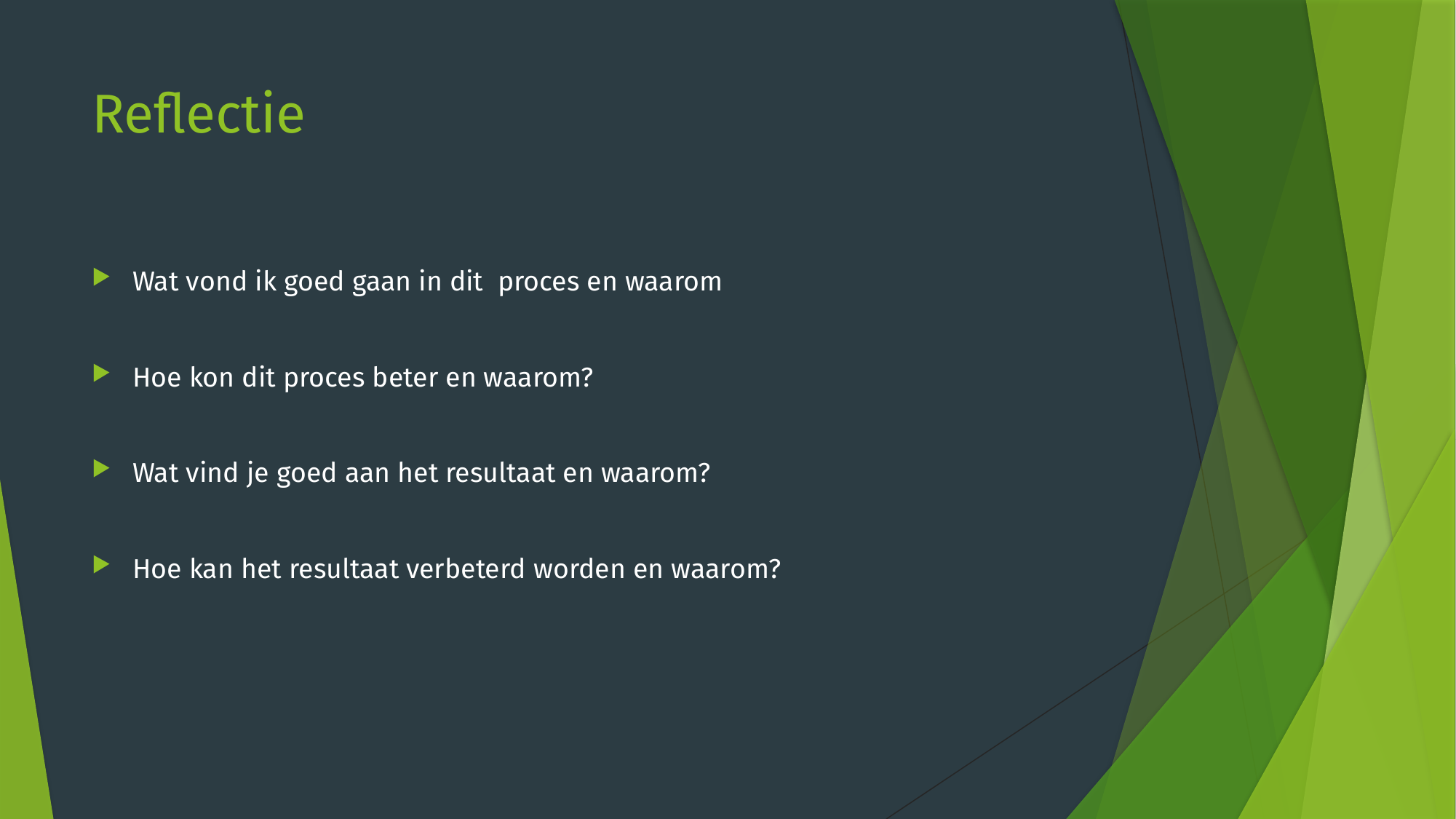

# Reflectie
Wat vond ik goed gaan in dit  proces en waarom

Hoe kon dit proces beter en waarom?

Wat vind je goed aan het resultaat en waarom?

Hoe kan het resultaat verbeterd worden en waarom?